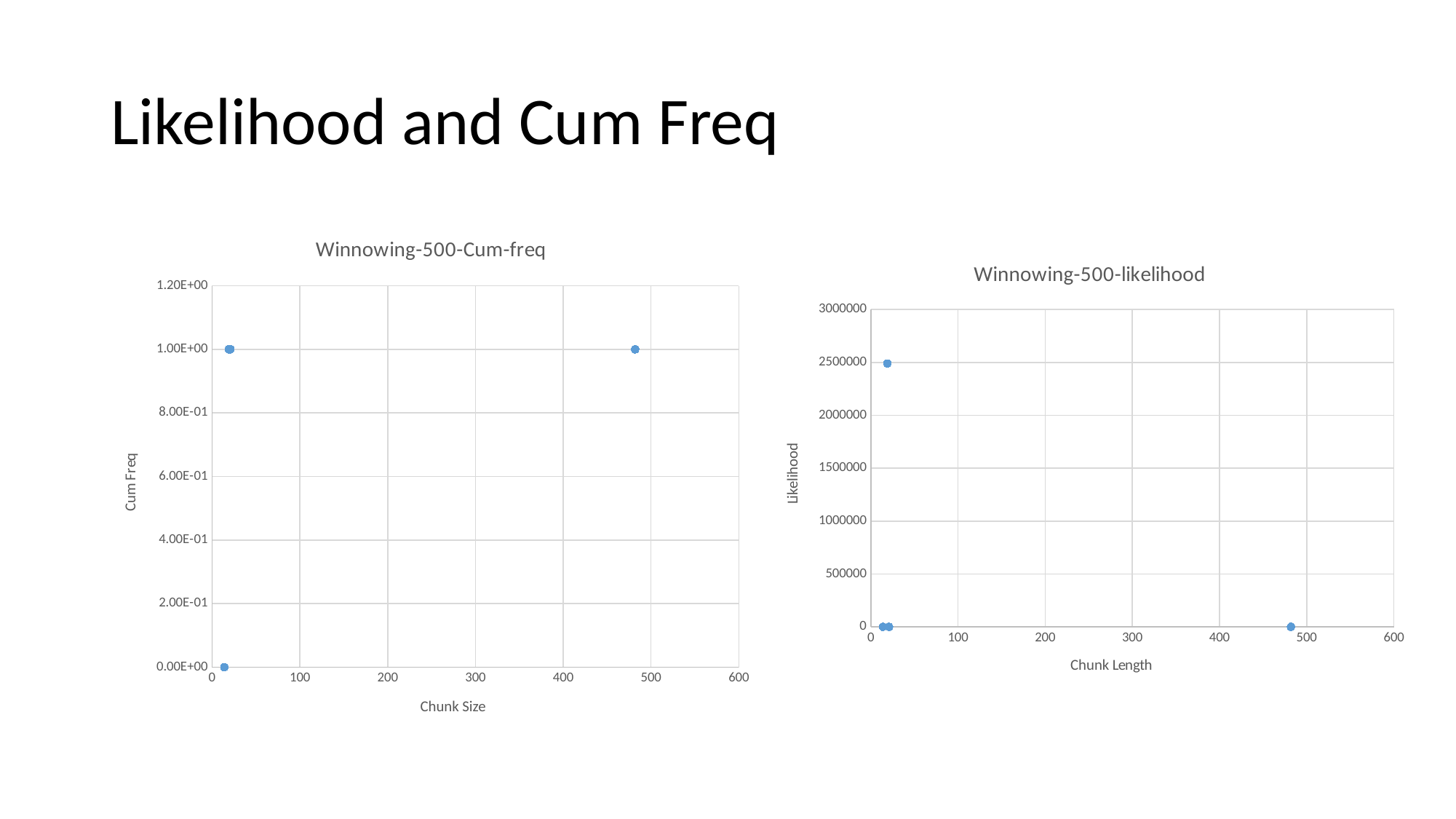

# Likelihood and Cum Freq

### Chart: Winnowing-500-Cum-freq

| Category |  |
|---|---|

### Chart: Winnowing-500-likelihood

| Category |  |
|---|---|